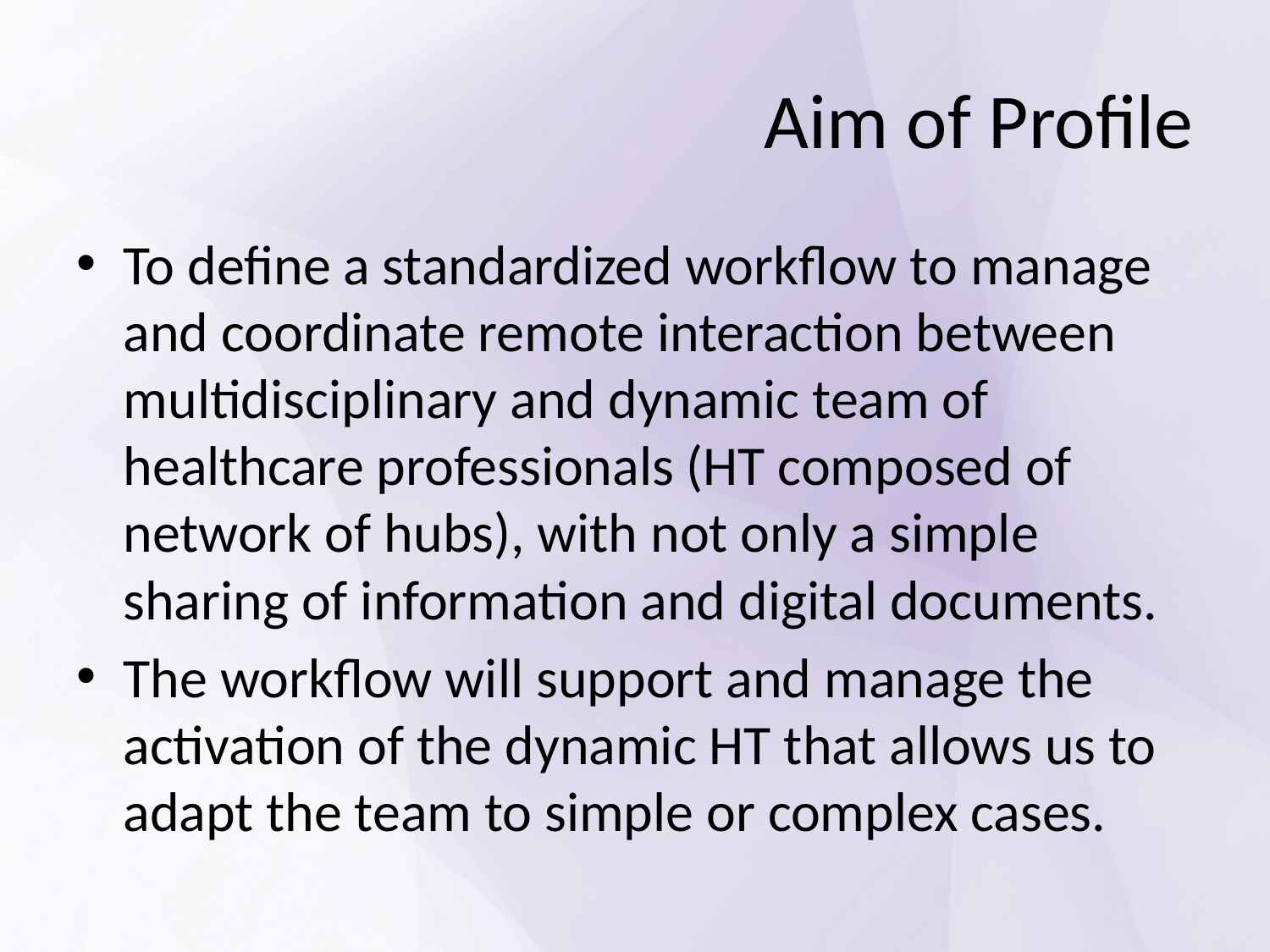

# Aim of Profile
To define a standardized workflow to manage and coordinate remote interaction between multidisciplinary and dynamic team of healthcare professionals (HT composed of network of hubs), with not only a simple sharing of information and digital documents.
The workflow will support and manage the activation of the dynamic HT that allows us to adapt the team to simple or complex cases.